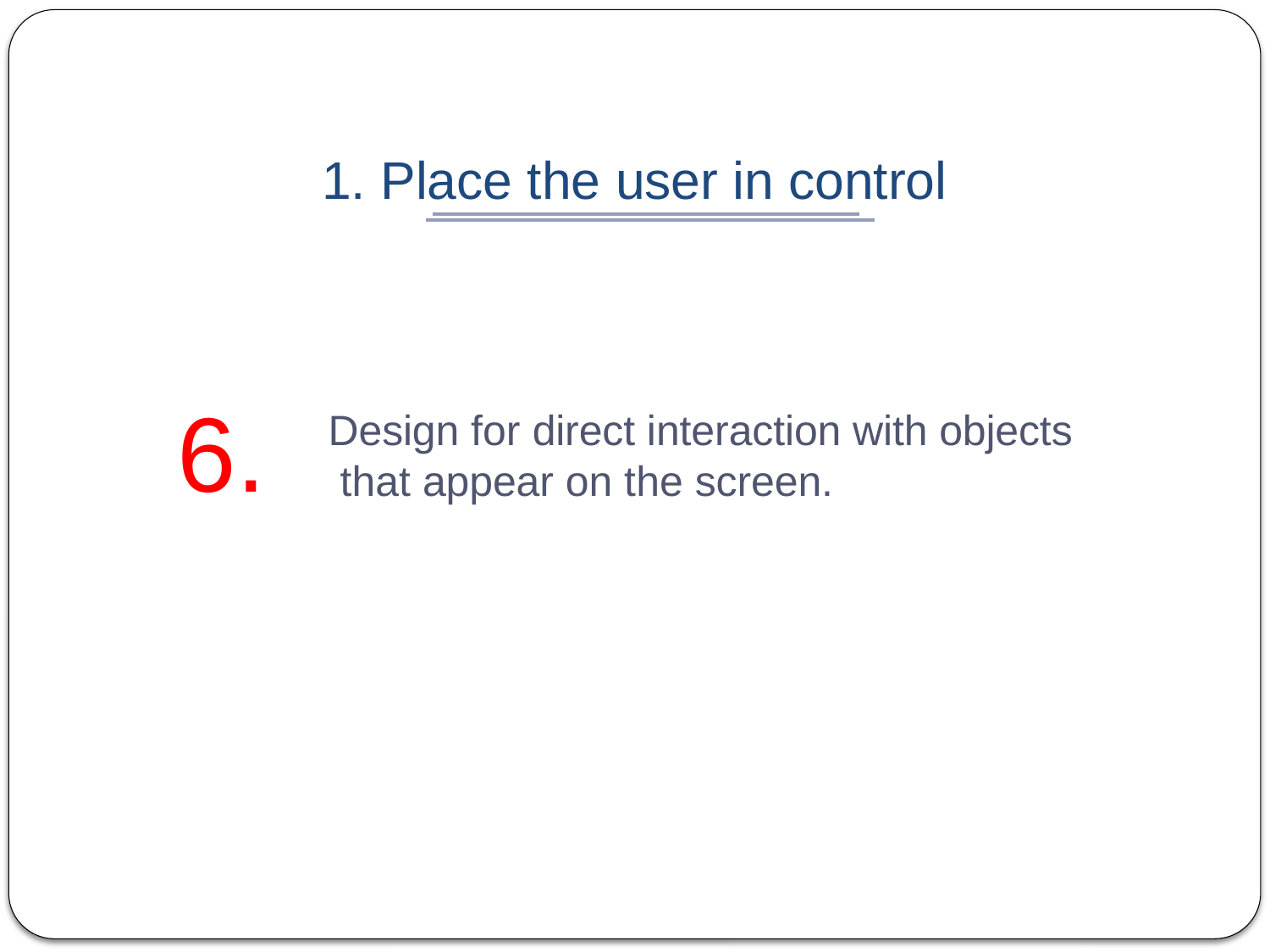

# 1. Place the user in control

6.
Design for direct interaction with objects  that appear on the screen.